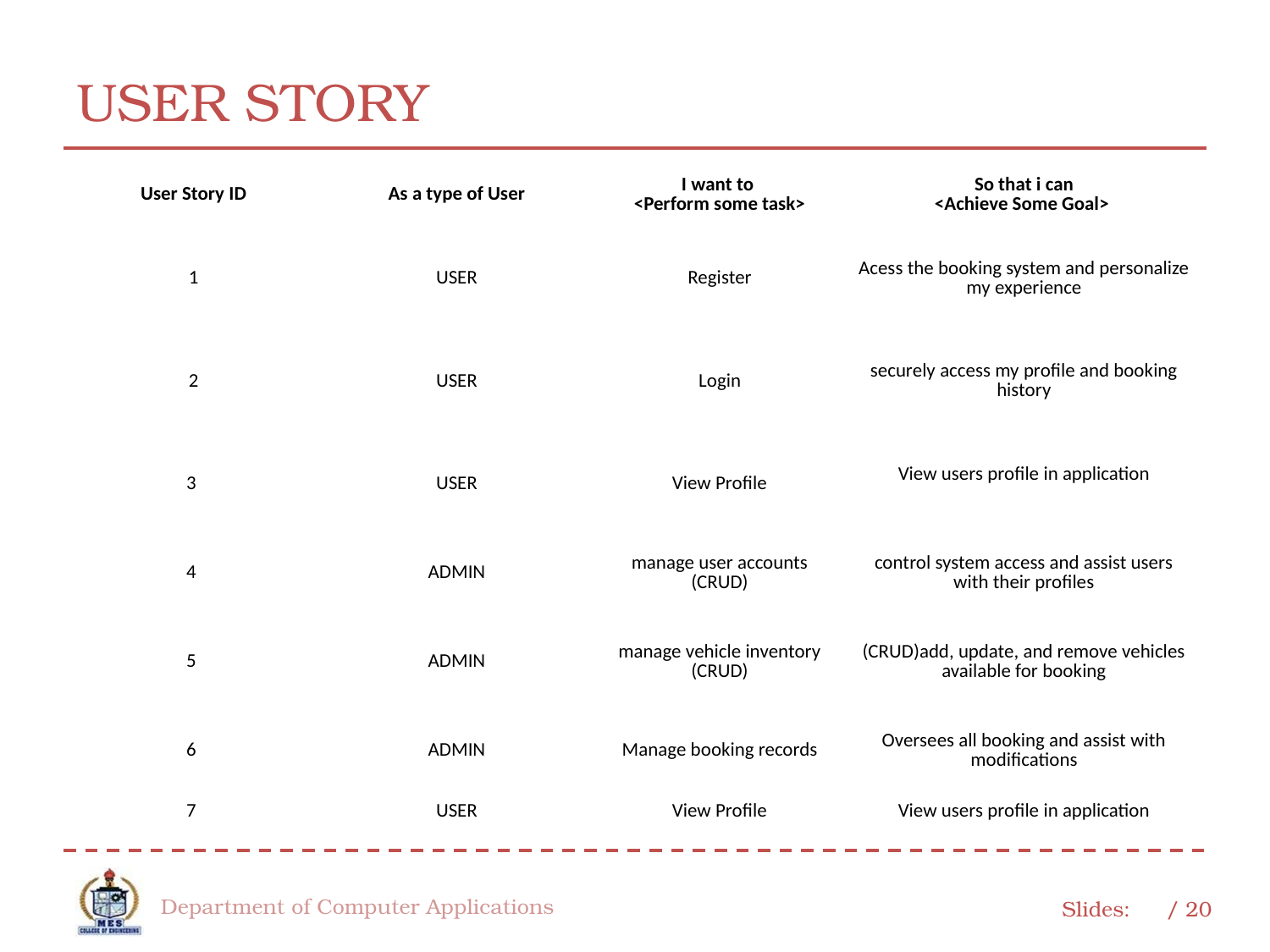

# USER STORY

| User Story ID | As a type of User | I want to <Perform some task> | So that i can <Achieve Some Goal> |
| --- | --- | --- | --- |
| 1 | USER | Register | Acess the booking system and personalize my experience |
| 2 | USER | Login | securely access my profile and booking history |
| 3 | USER | View Profile | View users profile in application |
| 4 | ADMIN | manage user accounts (CRUD) | control system access and assist users with their profiles |
| 5 | ADMIN | manage vehicle inventory (CRUD) | (CRUD)add, update, and remove vehicles available for booking |
| 6 | ADMIN | Manage booking records | Oversees all booking and assist with modifications |
| 7 | USER | View Profile | View users profile in application |
Department of Computer Applications
20